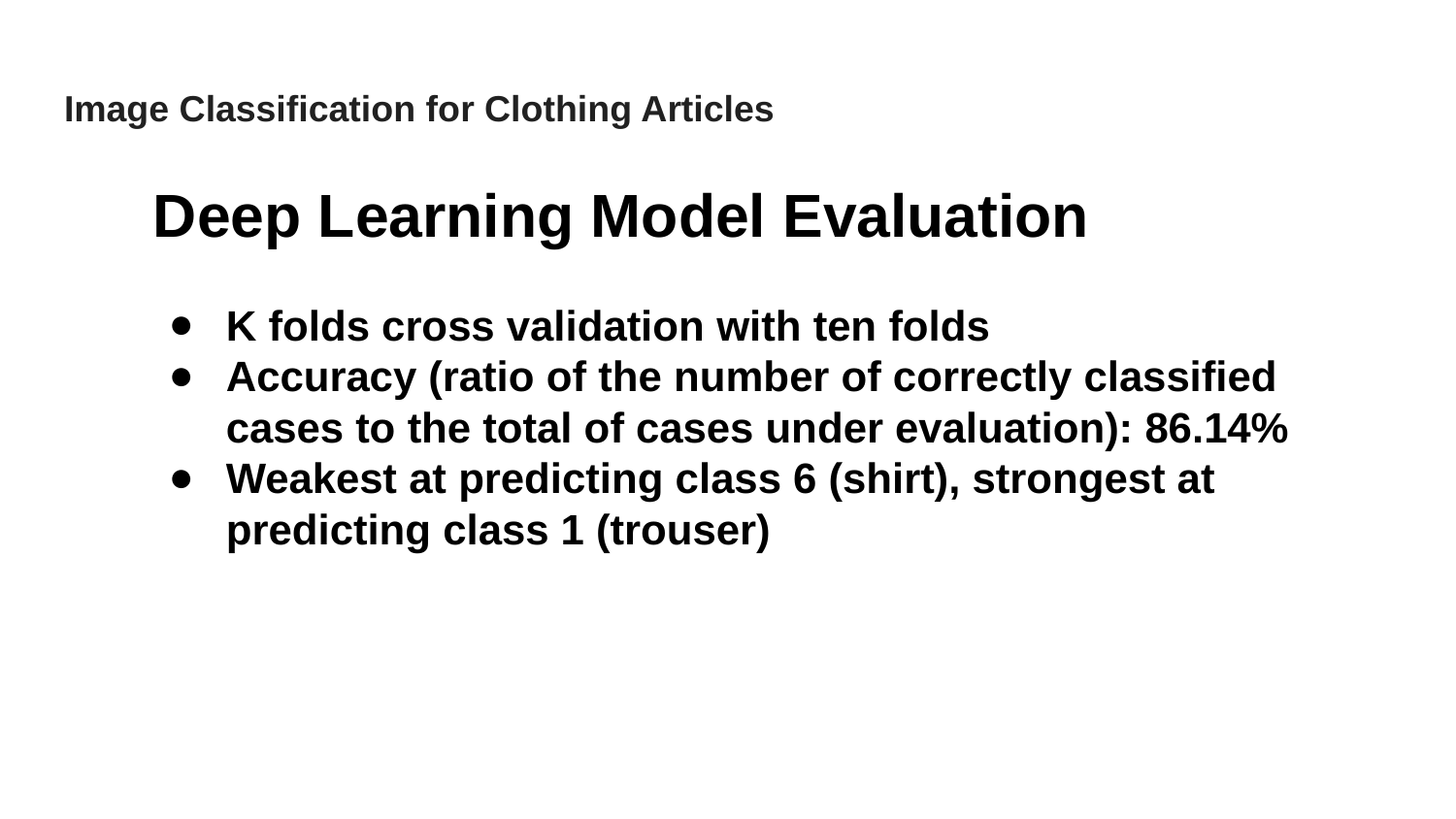

Adam Astor
Image Classification for Clothing Articles
Deep Learning Model Evaluation
K folds cross validation with ten folds
Accuracy (ratio of the number of correctly classified cases to the total of cases under evaluation): 86.14%
Weakest at predicting class 6 (shirt), strongest at predicting class 1 (trouser)